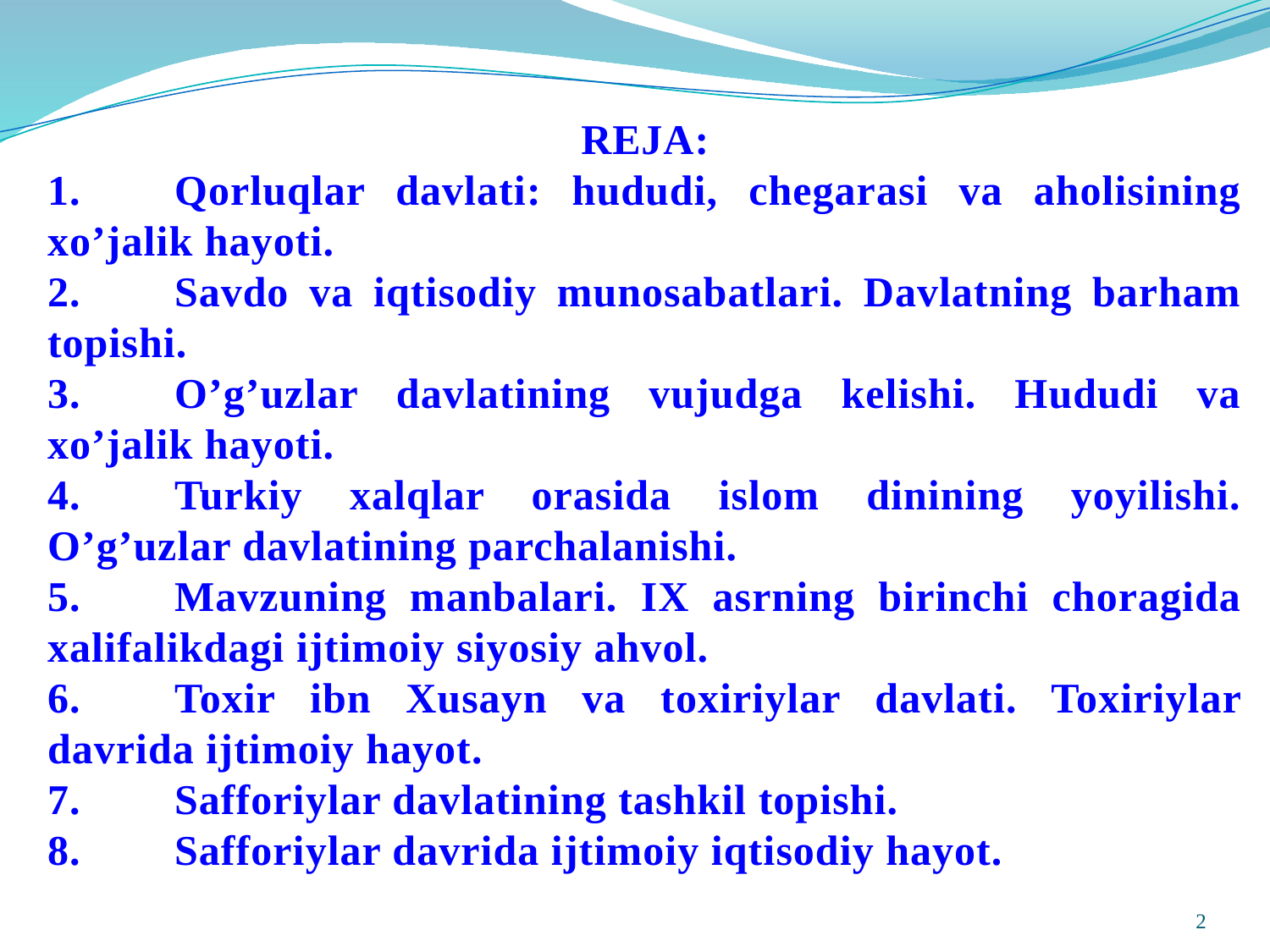

REJA:
1.	Qorluqlar davlati: hududi, chegarasi va aholisining xo’jalik hayoti.
2.	Savdo va iqtisodiy munosabatlari. Davlatning barham topishi.
3.	O’g’uzlar davlatining vujudga kelishi. Hududi va xo’jalik hayoti.
4.	Turkiy xalqlar orasida islom dinining yoyilishi. O’g’uzlar davlatining parchalanishi.
5.	Mavzuning manbalari. IX asrning birinchi choragida xalifalikdagi ijtimoiy siyosiy ahvol.
6.	Toxir ibn Xusayn va toxiriylar davlati. Toxiriylar davrida ijtimoiy hayot.
7.	Safforiylar davlatining tashkil topishi.
8.	Safforiylar davrida ijtimoiy iqtisodiy hayot.
2